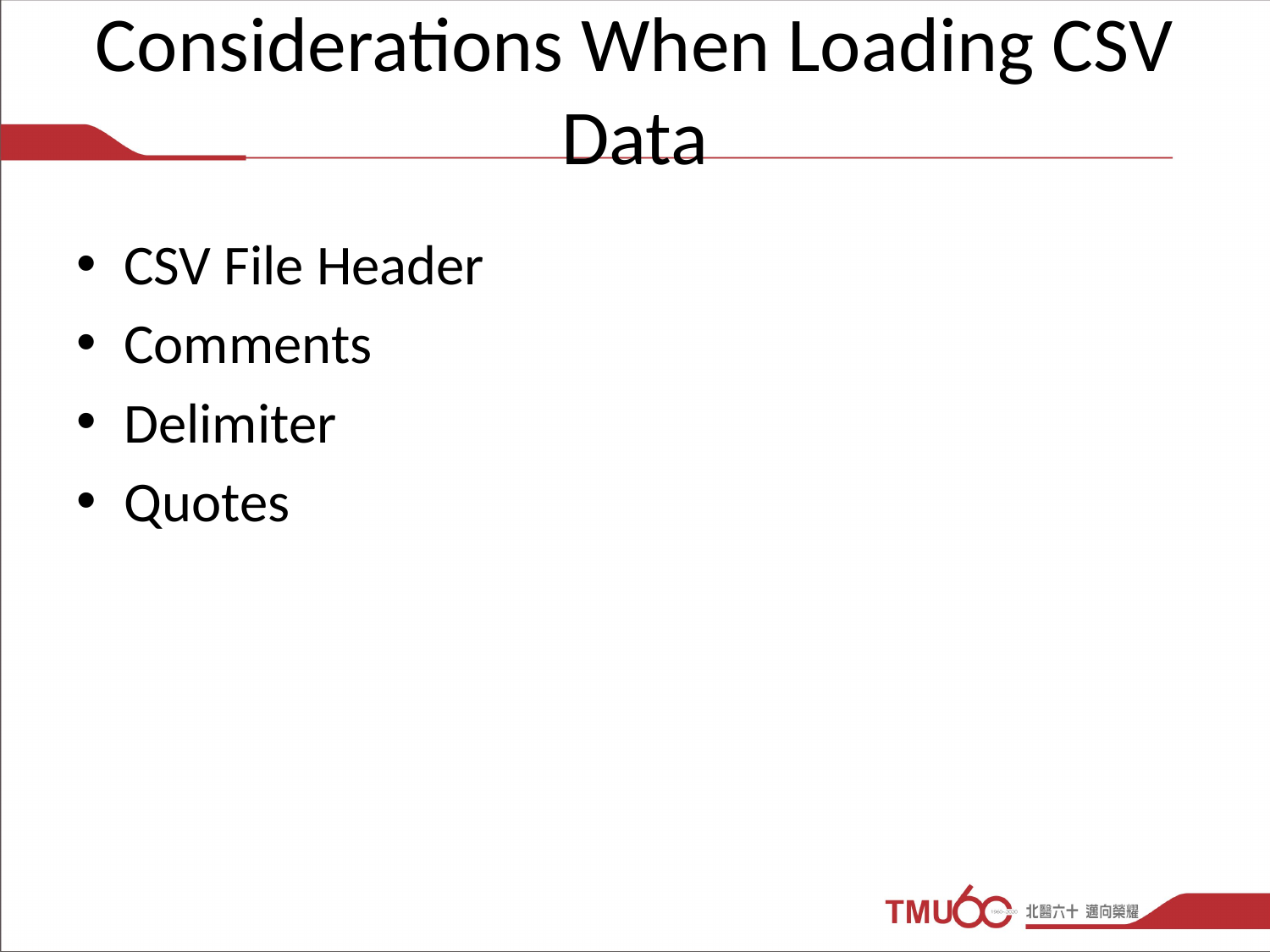

# Considerations When Loading CSV Data
CSV File Header
Comments
Delimiter
Quotes